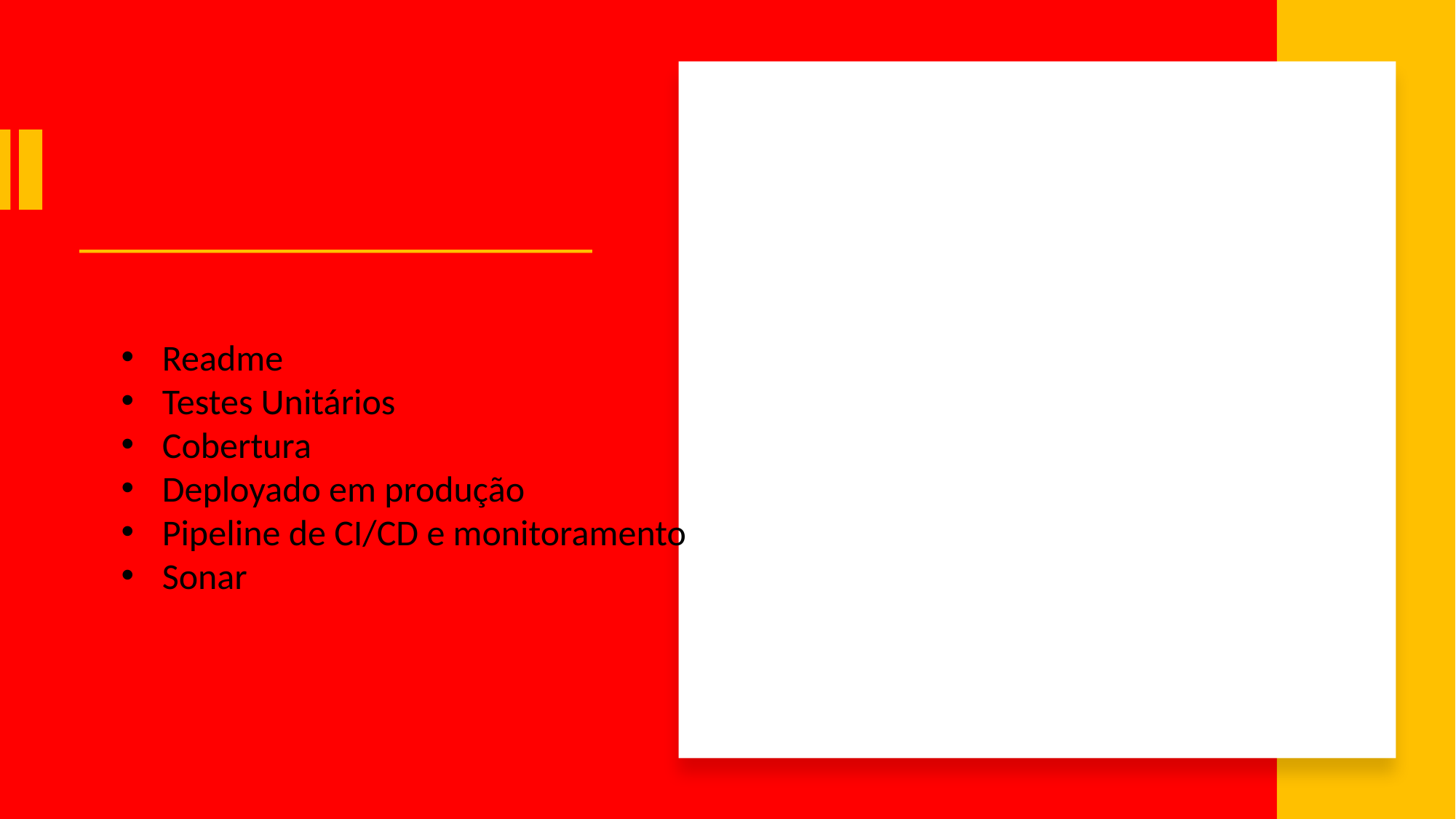

Readme
Testes Unitários
Cobertura
Deployado em produção
Pipeline de CI/CD e monitoramento
Sonar